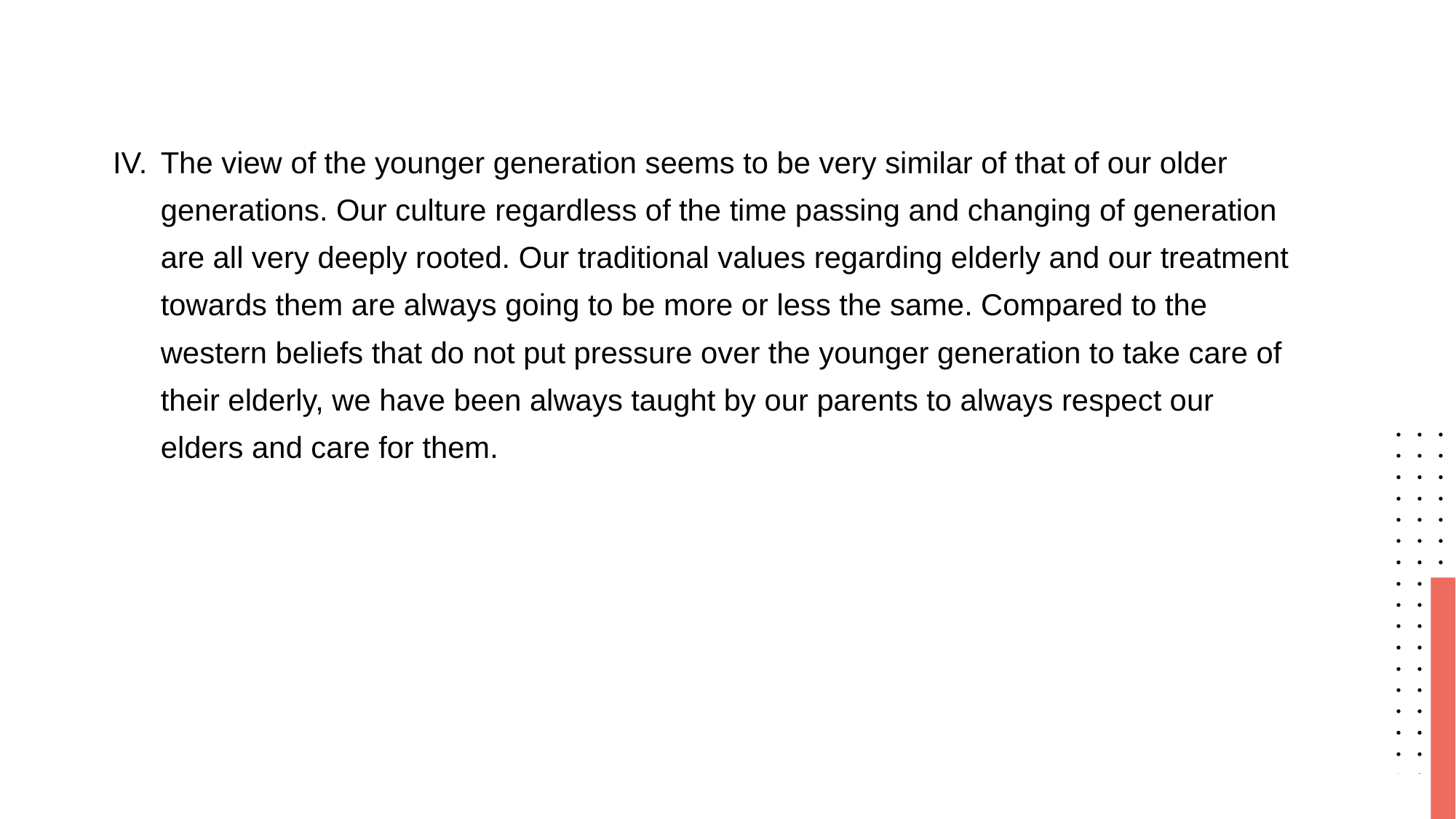

The view of the younger generation seems to be very similar of that of our older generations. Our culture regardless of the time passing and changing of generation are all very deeply rooted. Our traditional values regarding elderly and our treatment towards them are always going to be more or less the same. Compared to the western beliefs that do not put pressure over the younger generation to take care of their elderly, we have been always taught by our parents to always respect our elders and care for them.